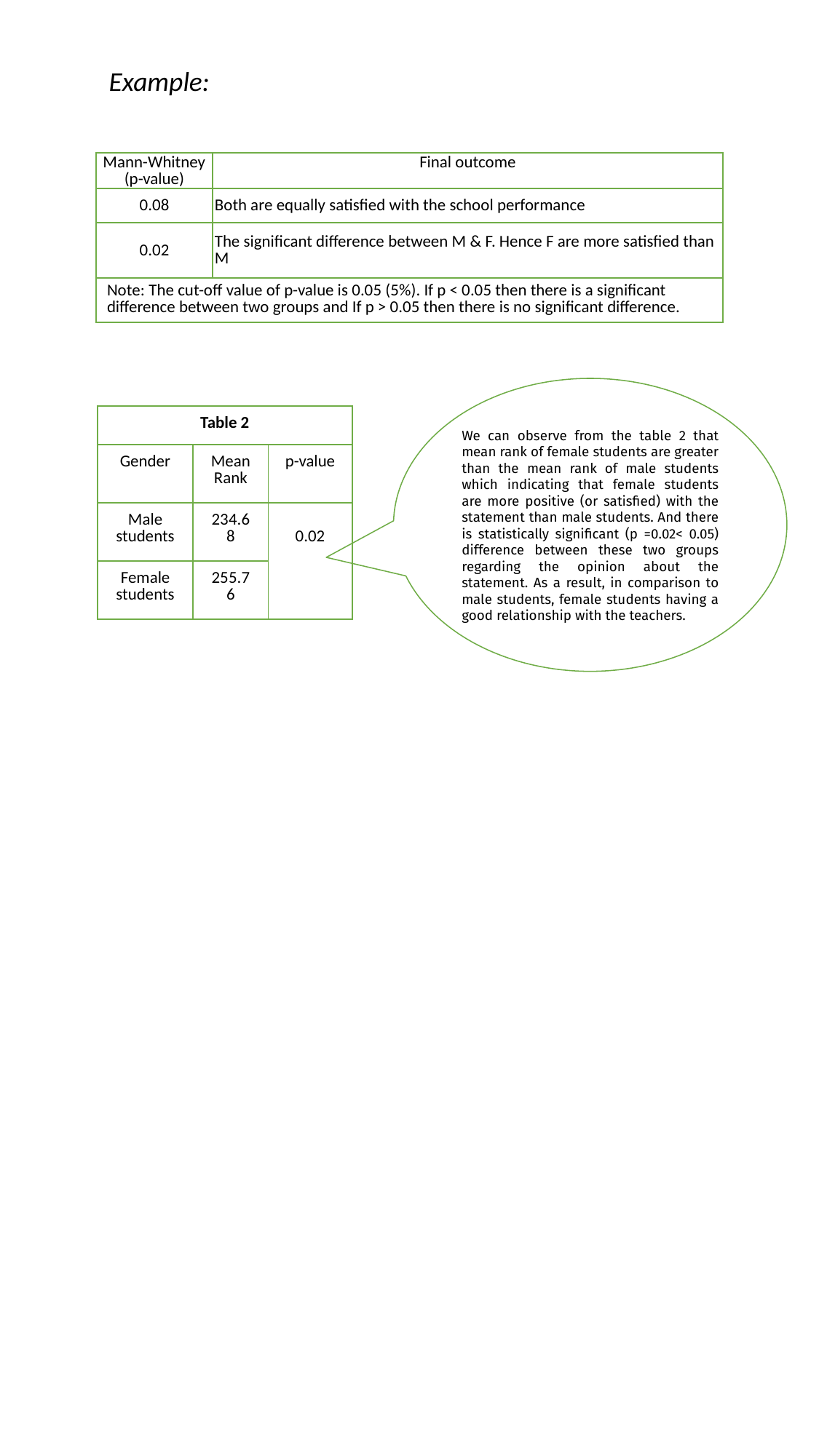

Example:
| Mann-Whitney (p-value) | Final outcome |
| --- | --- |
| 0.08 | Both are equally satisfied with the school performance |
| 0.02 | The significant difference between M & F. Hence F are more satisfied than M |
| Note: The cut-off value of p-value is 0.05 (5%). If p < 0.05 then there is a significant difference between two groups and If p > 0.05 then there is no significant difference. |  |
We can observe from the table 2 that mean rank of female students are greater than the mean rank of male students which indicating that female students are more positive (or satisfied) with the statement than male students. And there is statistically significant (p =0.02< 0.05) difference between these two groups regarding the opinion about the statement. As a result, in comparison to male students, female students having a good relationship with the teachers.
| Table 2 |  |  |
| --- | --- | --- |
| Gender | Mean Rank | p-value |
| Male students | 234.68 | 0.02 |
| Female students | 255.76 |  |